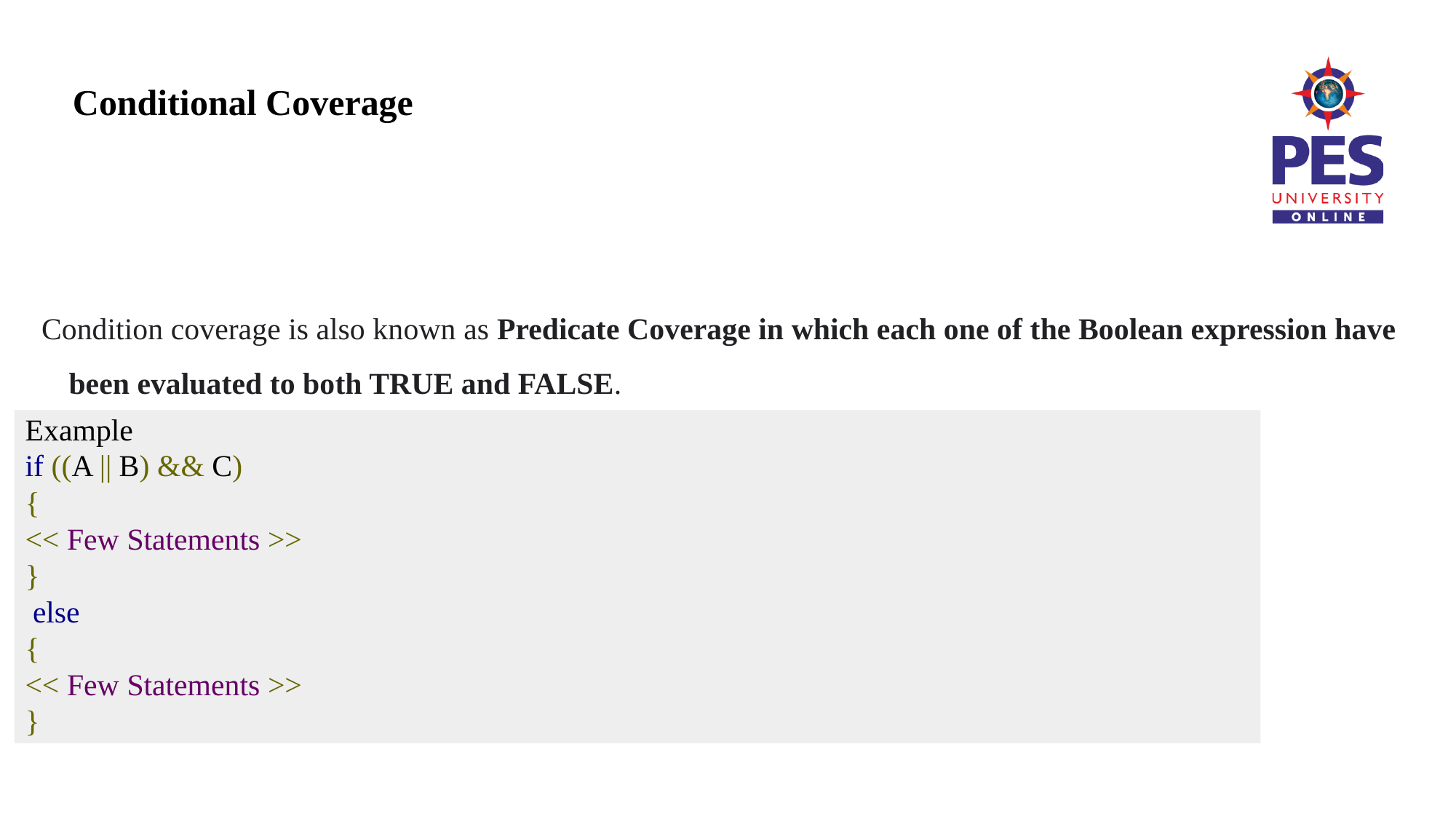

# Conditional Coverage
Condition coverage is also known as Predicate Coverage in which each one of the Boolean expression have been evaluated to both TRUE and FALSE.

Example
if ((A || B) && C)
{
<< Few Statements >>
}
 else
{
<< Few Statements >>
}